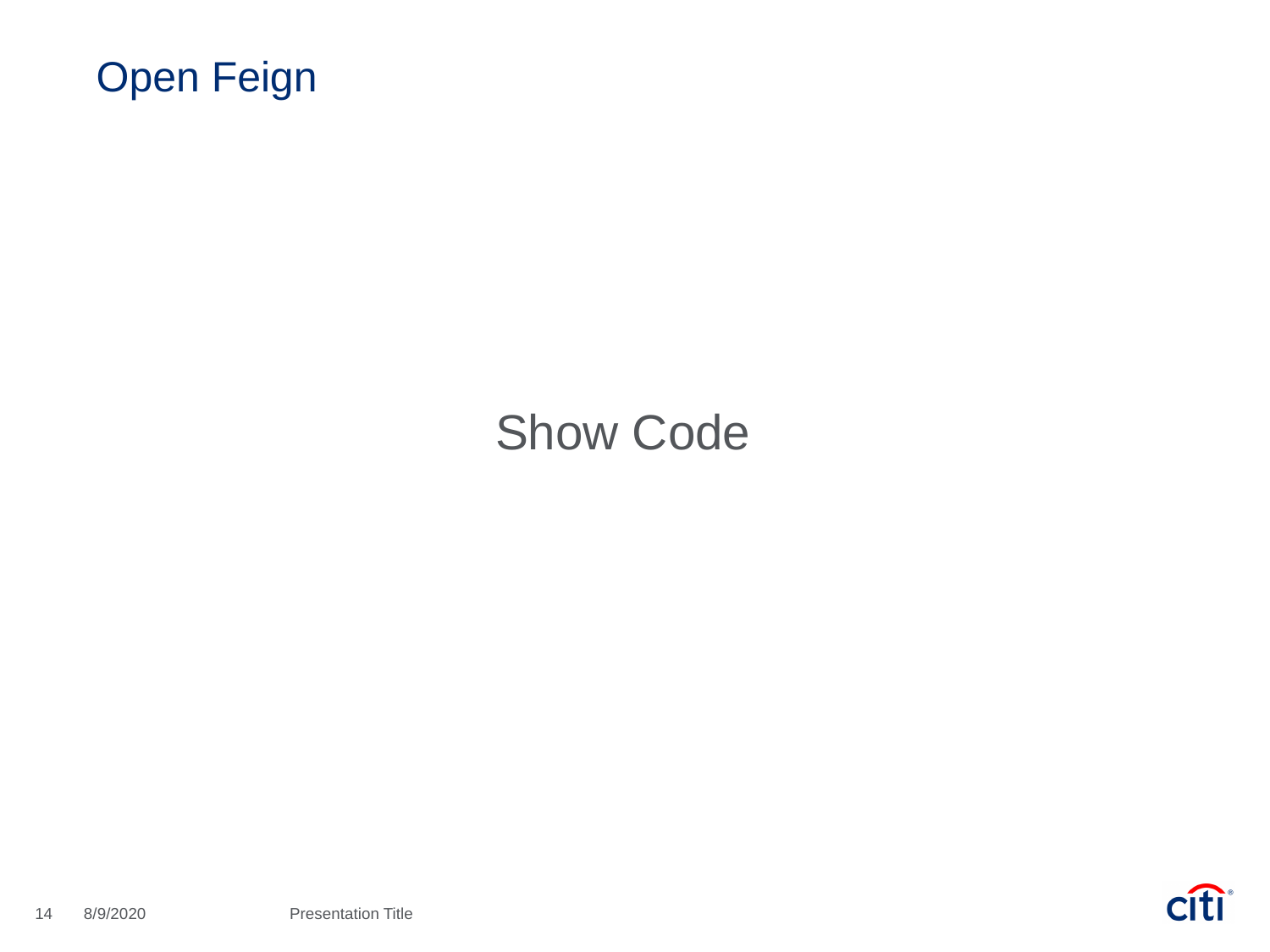

Open Feign
Show Code
14
8/9/2020
Presentation Title